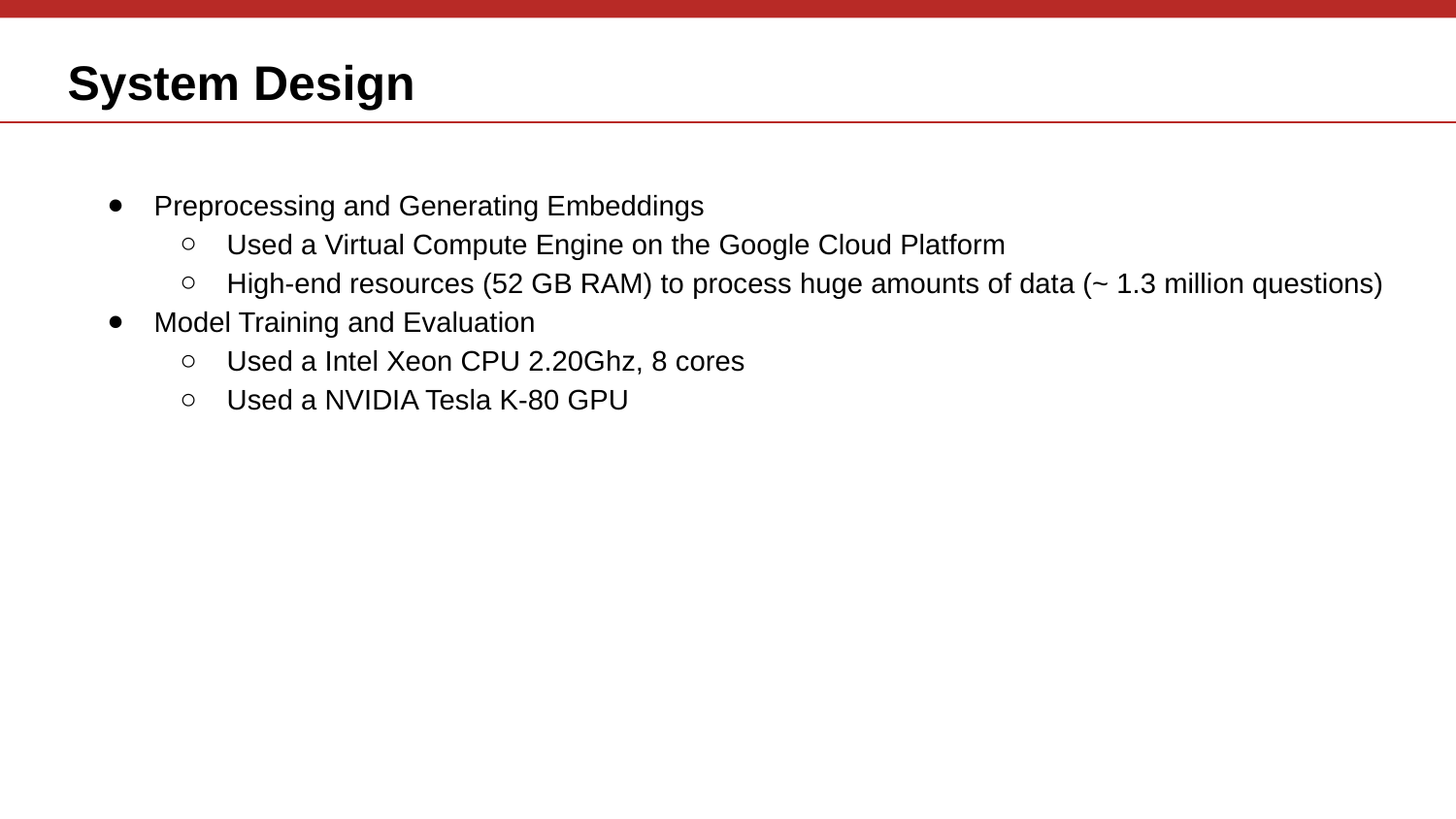

# System Design
Preprocessing and Generating Embeddings
Used a Virtual Compute Engine on the Google Cloud Platform
High-end resources (52 GB RAM) to process huge amounts of data (~ 1.3 million questions)
Model Training and Evaluation
Used a Intel Xeon CPU 2.20Ghz, 8 cores
Used a NVIDIA Tesla K-80 GPU